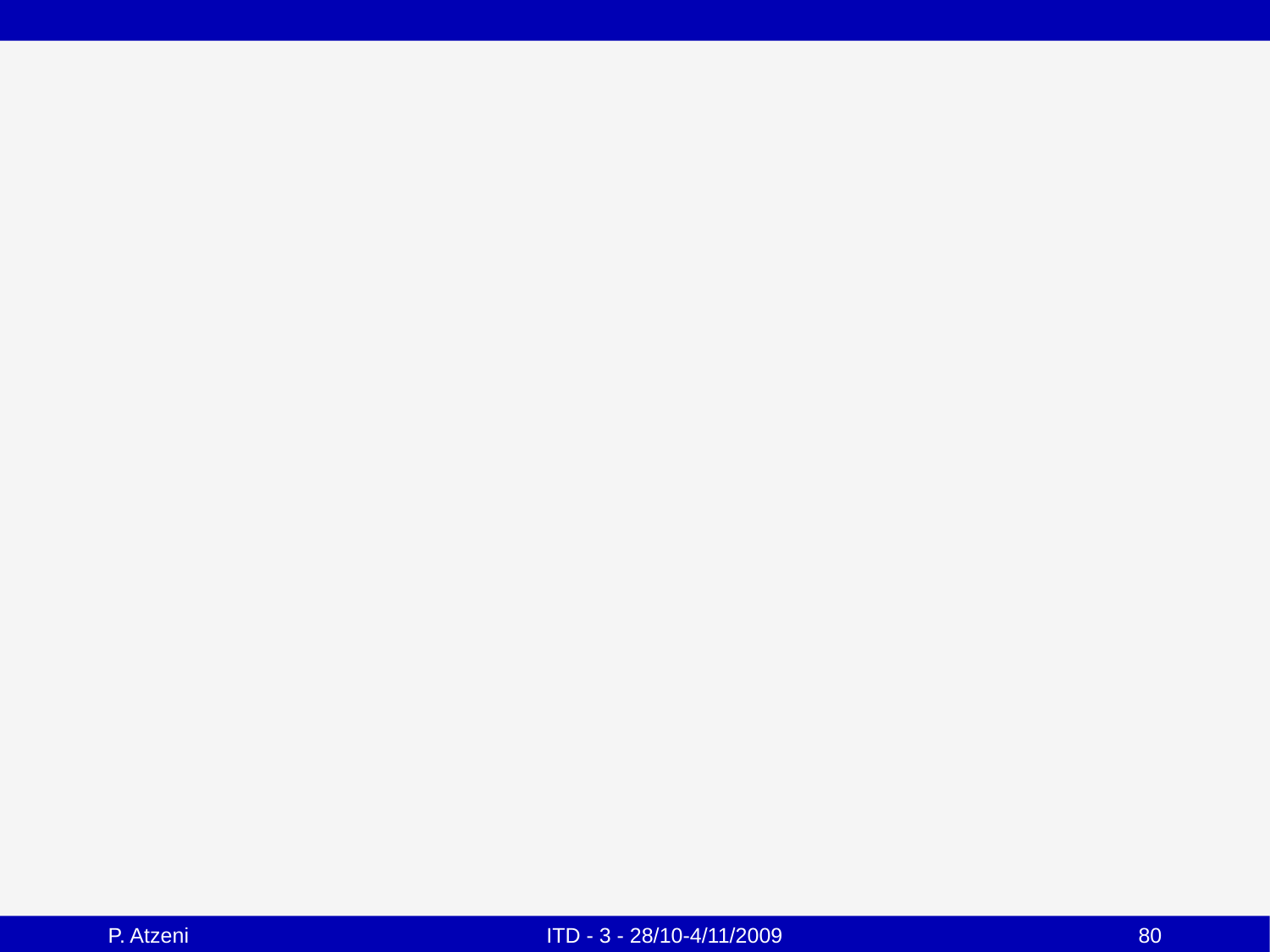

#

P. Atzeni
ITD - 3 - 28/10-4/11/2009
80